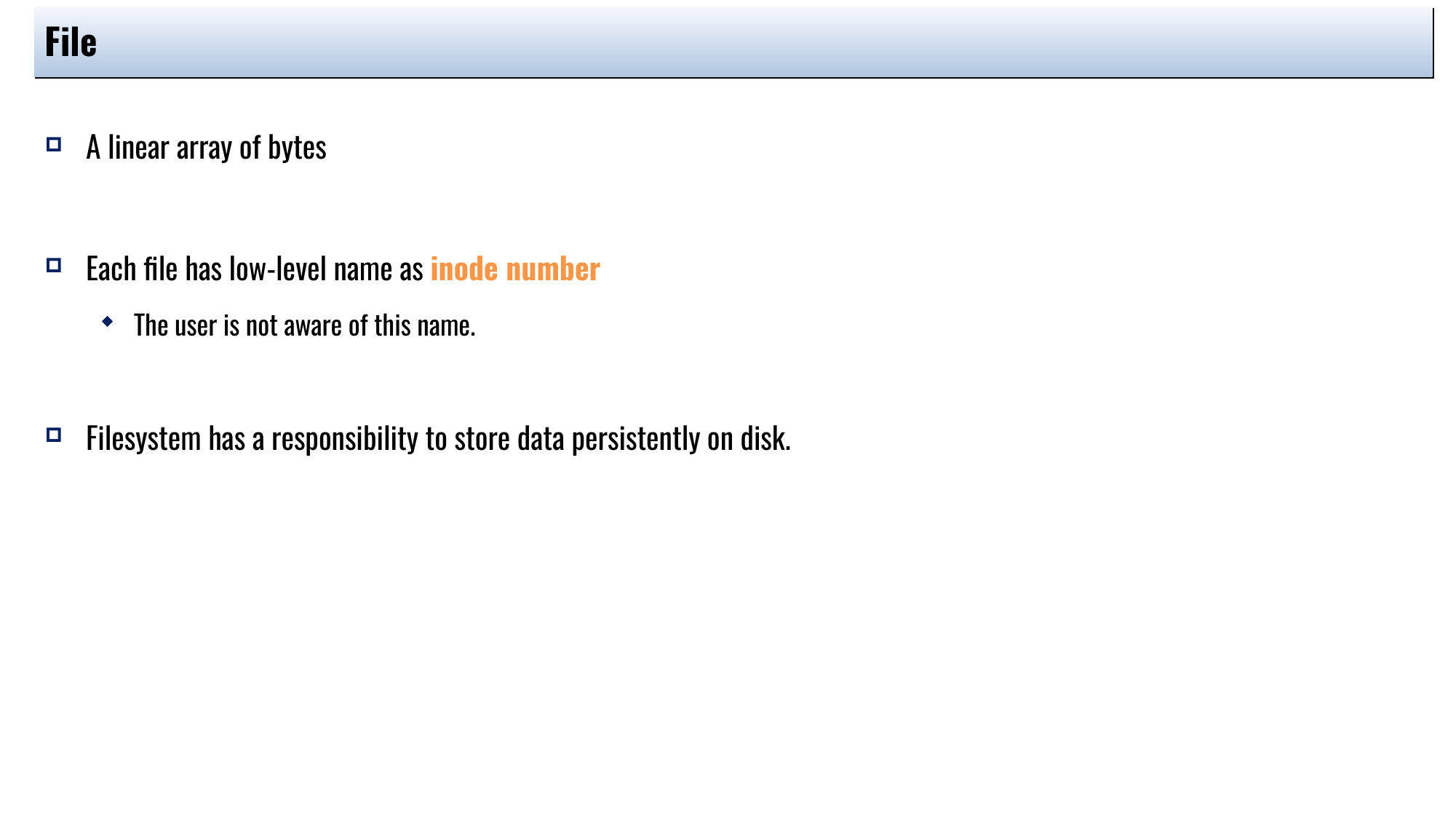

# File
A linear array of bytes

Each file has low-level name as inode number
The user is not aware of this name.

Filesystem has a responsibility to store data persistently on disk.